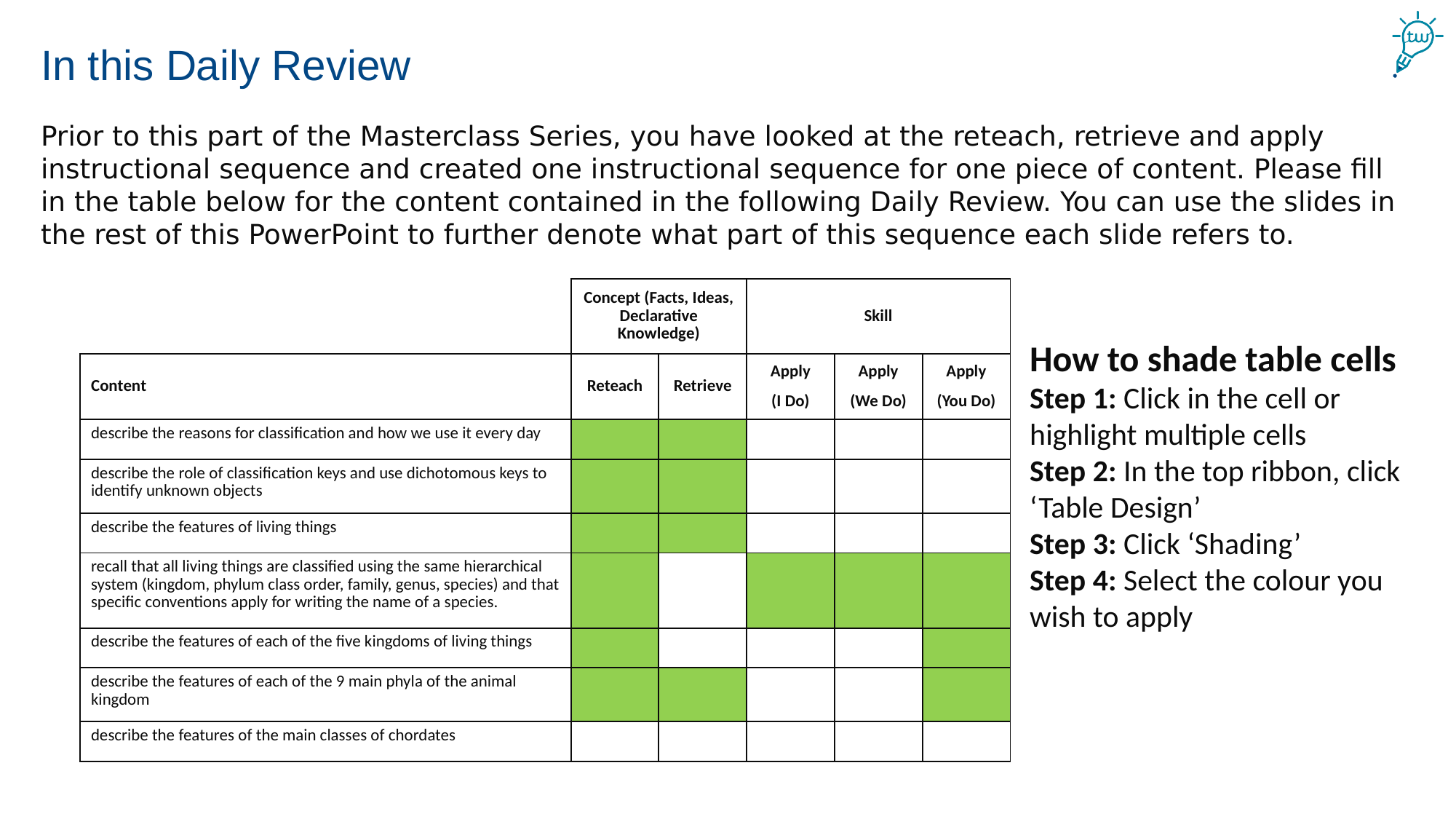

# In this Daily Review
Prior to this part of the Masterclass Series, you have looked at the reteach, retrieve and apply instructional sequence and created one instructional sequence for one piece of content. Please fill in the table below for the content contained in the following Daily Review. You can use the slides in the rest of this PowerPoint to further denote what part of this sequence each slide refers to.

|  | Concept (Facts, Ideas, Declarative Knowledge) |  | Skill |  |  |
| --- | --- | --- | --- | --- | --- |
| Content | Reteach | Retrieve | Apply (I Do) | Apply (We Do) | Apply (You Do) |
| describe the reasons for classification and how we use it every day |  |  |  |  |  |
| describe the role of classification keys and use dichotomous keys to identify unknown objects |  |  |  |  |  |
| describe the features of living things |  |  |  |  |  |
| recall that all living things are classified using the same hierarchical system (kingdom, phylum class order, family, genus, species) and that specific conventions apply for writing the name of a species. |  |  |  |  |  |
| describe the features of each of the five kingdoms of living things |  |  |  |  |  |
| describe the features of each of the 9 main phyla of the animal kingdom |  |  |  |  |  |
| describe the features of the main classes of chordates |  |  |  |  |  |
How to shade table cells
Step 1: Click in the cell or highlight multiple cells
Step 2: In the top ribbon, click ‘Table Design’
Step 3: Click ‘Shading’
Step 4: Select the colour you wish to apply